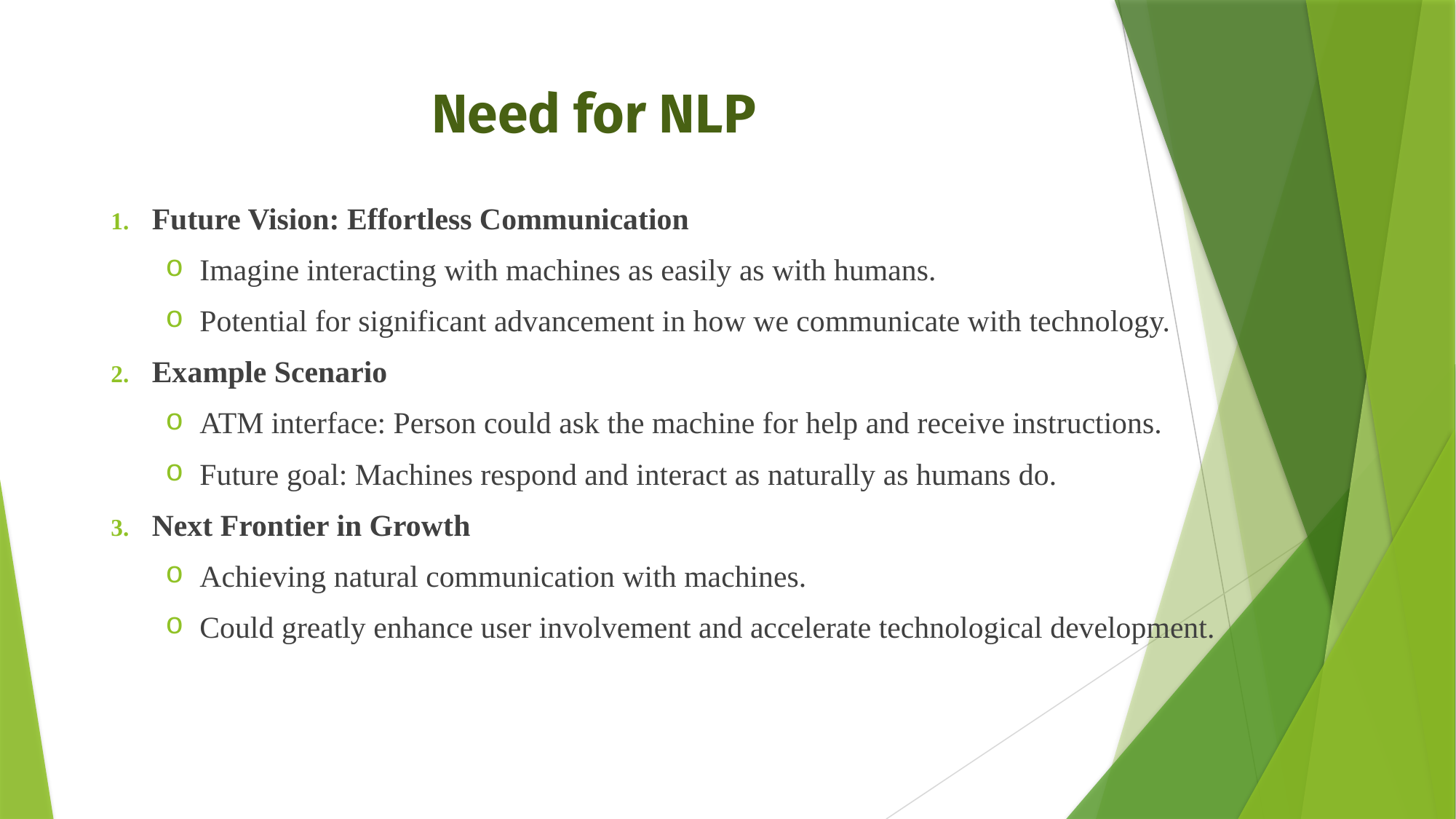

# Need for NLP
Future Vision: Effortless Communication
Imagine interacting with machines as easily as with humans.
Potential for significant advancement in how we communicate with technology.
Example Scenario
ATM interface: Person could ask the machine for help and receive instructions.
Future goal: Machines respond and interact as naturally as humans do.
Next Frontier in Growth
Achieving natural communication with machines.
Could greatly enhance user involvement and accelerate technological development.